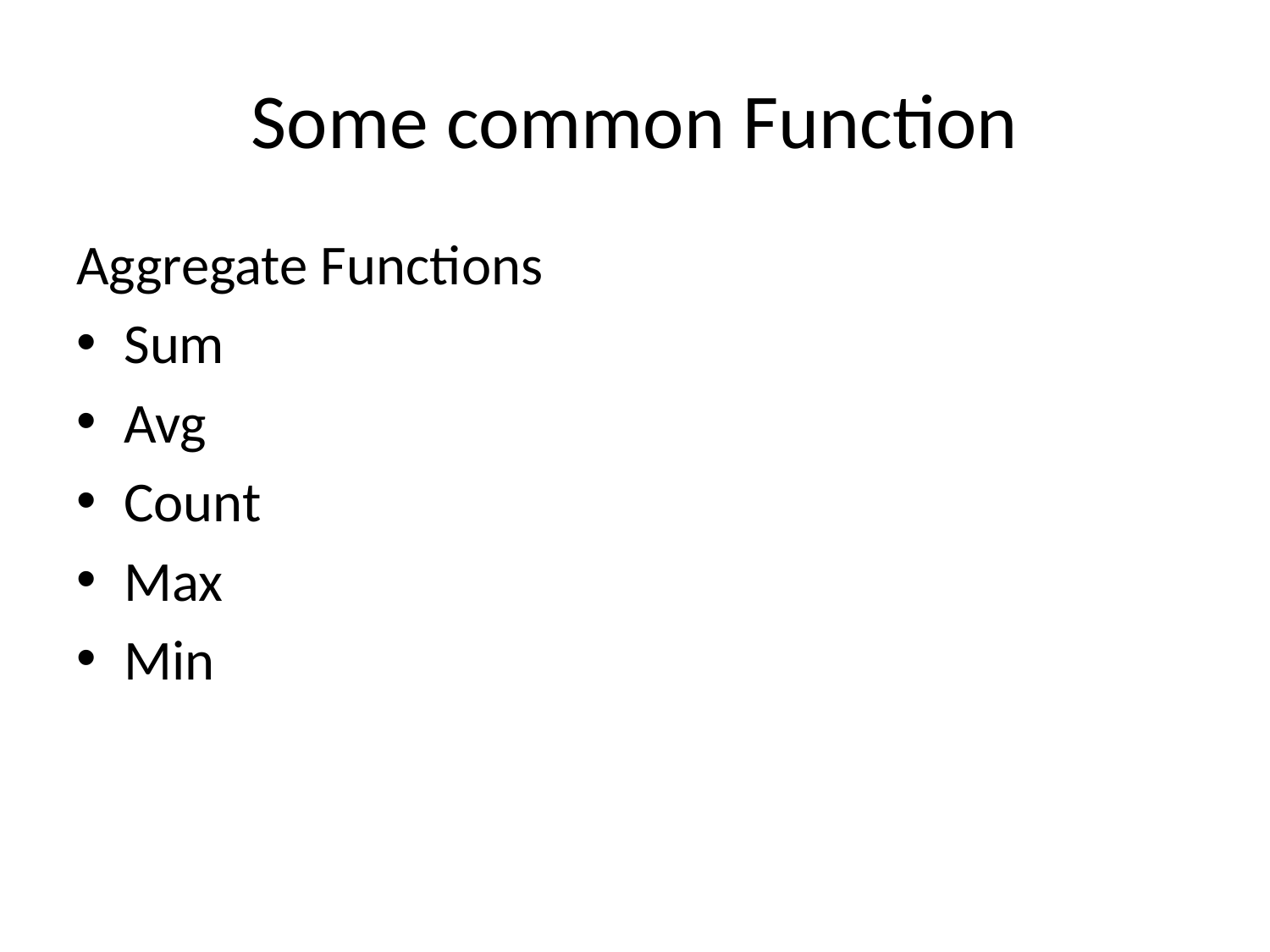

# Some common Function
Aggregate Functions
Sum
Avg
Count
Max
Min